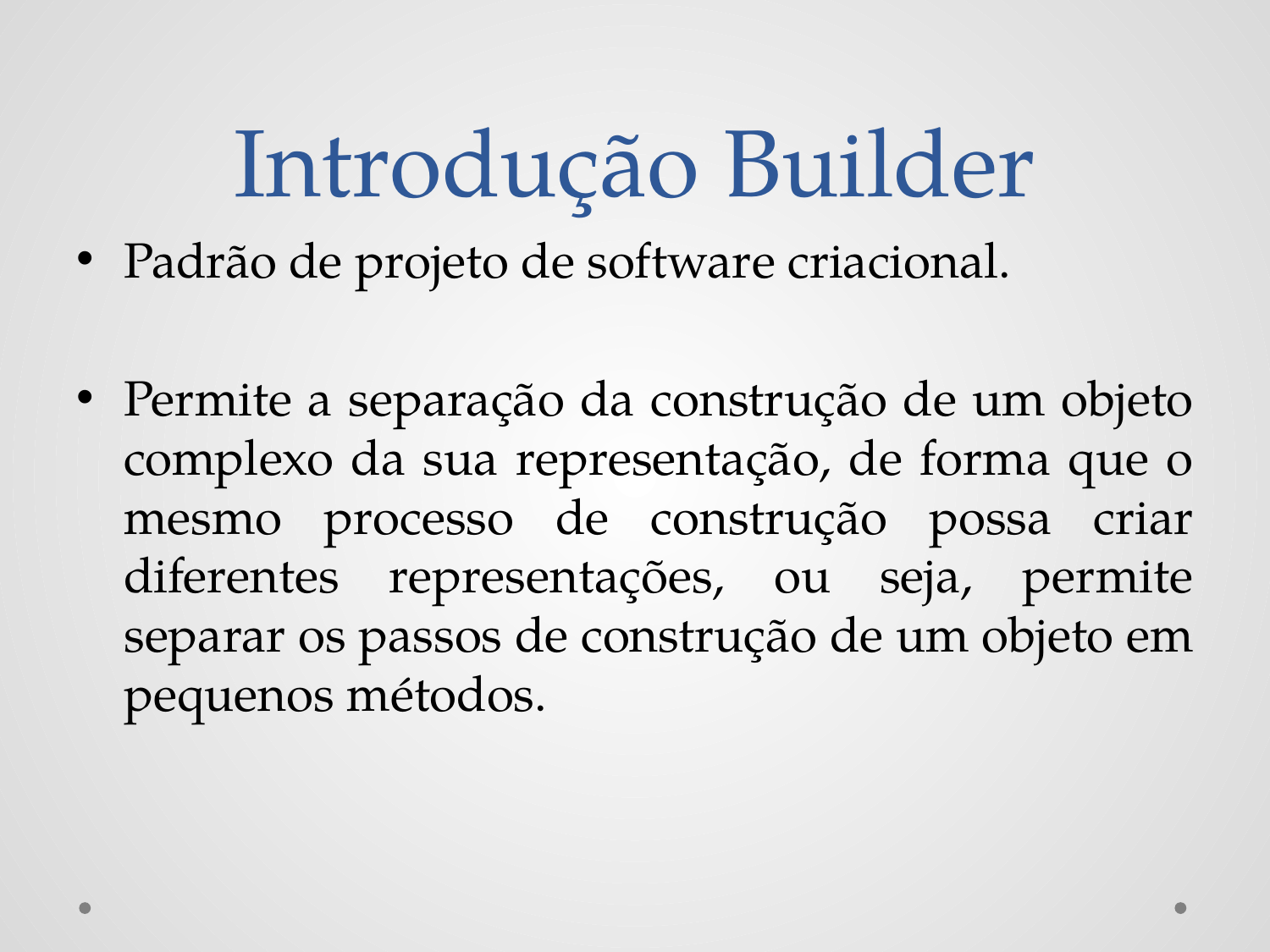

# Introdução Builder
Padrão de projeto de software criacional.

Permite a separação da construção de um objeto complexo da sua representação, de forma que o mesmo processo de construção possa criar diferentes representações, ou seja, permite separar os passos de construção de um objeto em pequenos métodos.